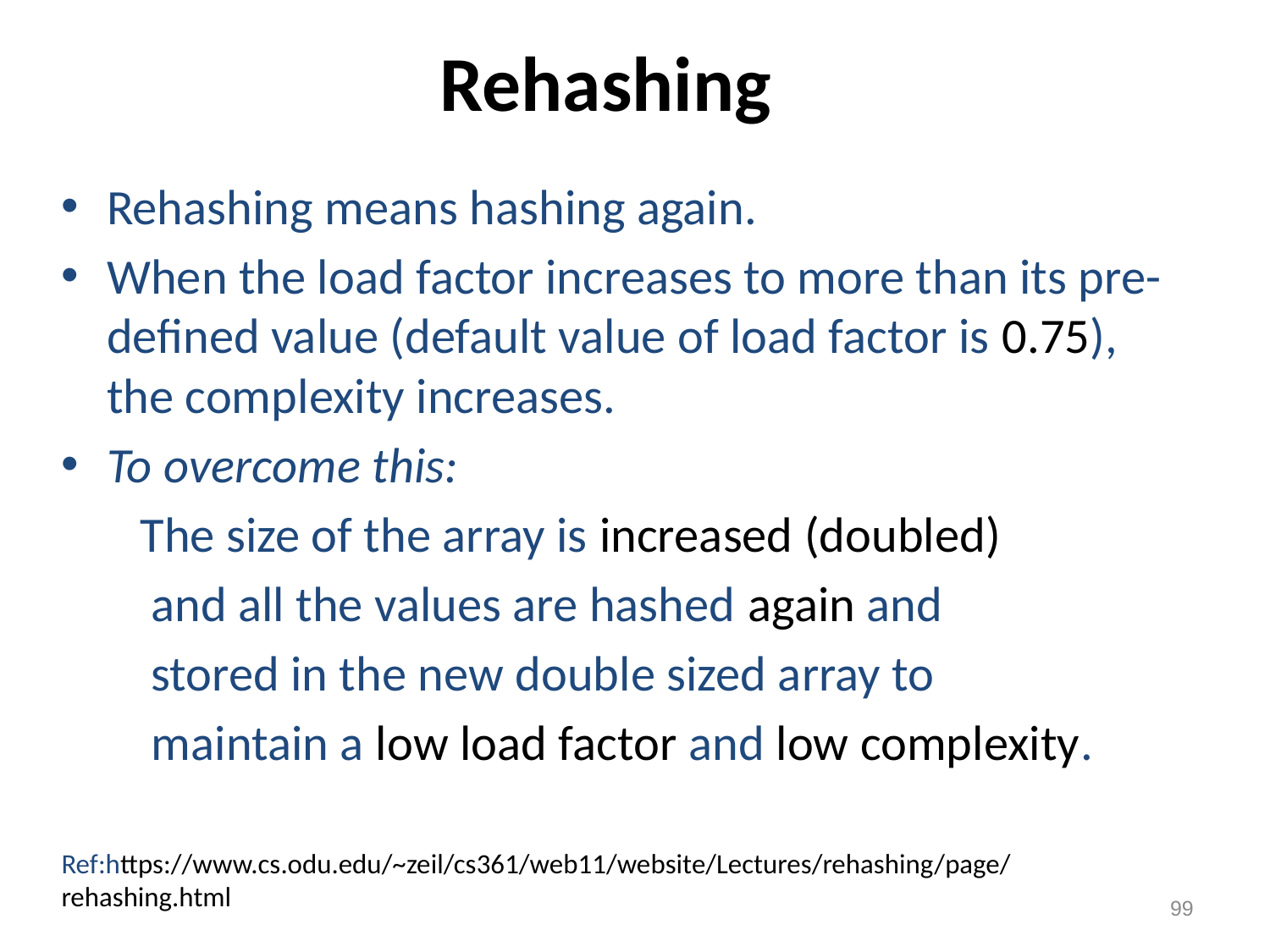

# Rehashing
Rehashing means hashing again.
When the load factor increases to more than its pre-defined value (default value of load factor is 0.75), the complexity increases.
To overcome this:
       The size of the array is increased (doubled)
        and all the values are hashed again and
        stored in the new double sized array to
        maintain a low load factor and low complexity.

Ref:https://www.cs.odu.edu/~zeil/cs361/web11/website/Lectures/rehashing/page/rehashing.html

99